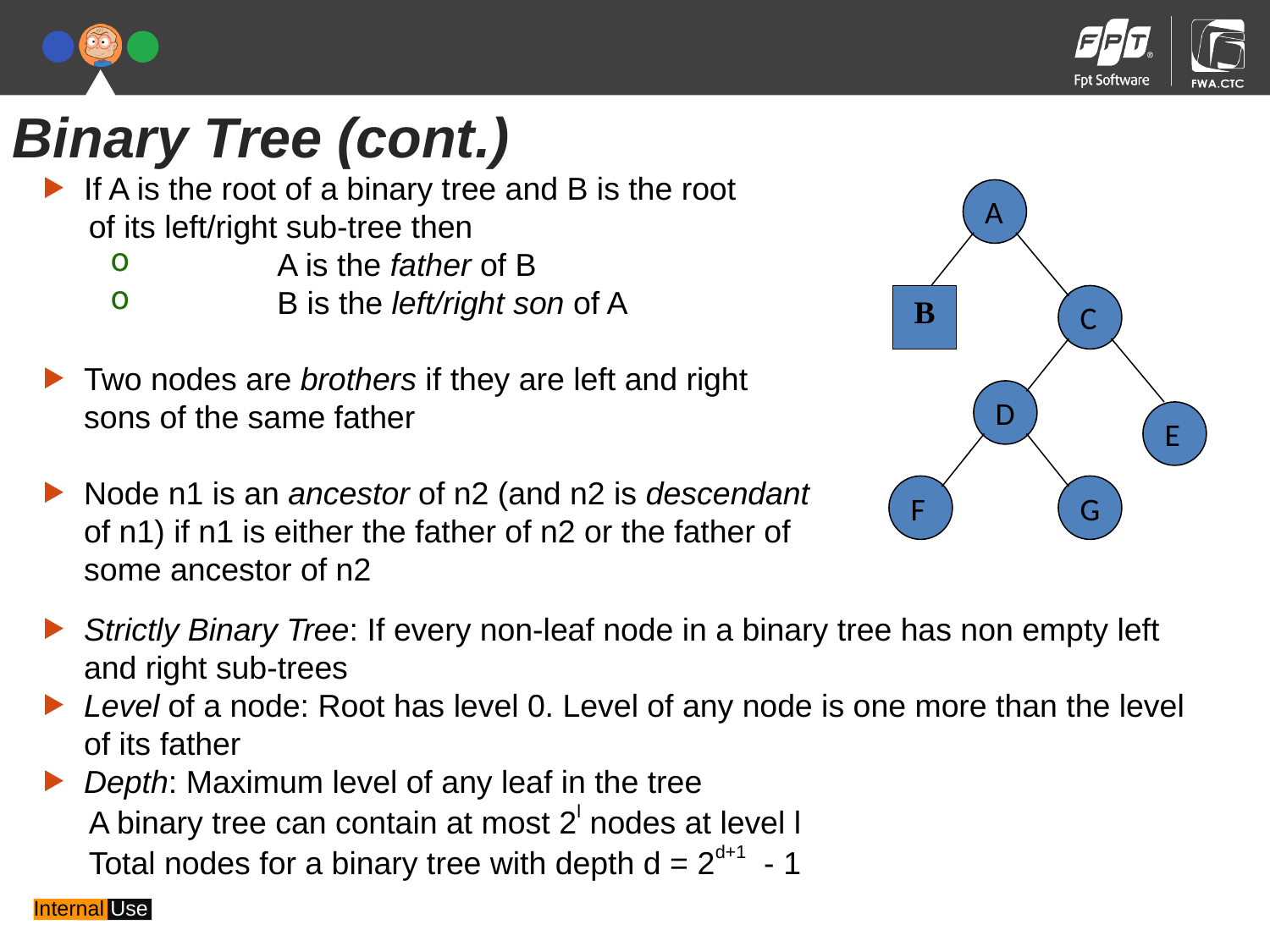

Binary Tree (cont.)
If A is the root of a binary tree and B is the root
     of its left/right sub-tree then
	A is the father of B
	B is the left/right son of A

Two nodes are brothers if they are left and right
	sons of the same father

Node n1 is an ancestor of n2 (and n2 is descendant of n1) if n1 is either the father of n2 or the father of some ancestor of n2

A

B
C

D
E

F
G
Strictly Binary Tree: If every non-leaf node in a binary tree has non empty left and right sub-trees
Level of a node: Root has level 0. Level of any node is one more than the level of its father
Depth: Maximum level of any leaf in the tree
     A binary tree can contain at most 2l nodes at level l
     Total nodes for a binary tree with depth d = 2d+1  - 1